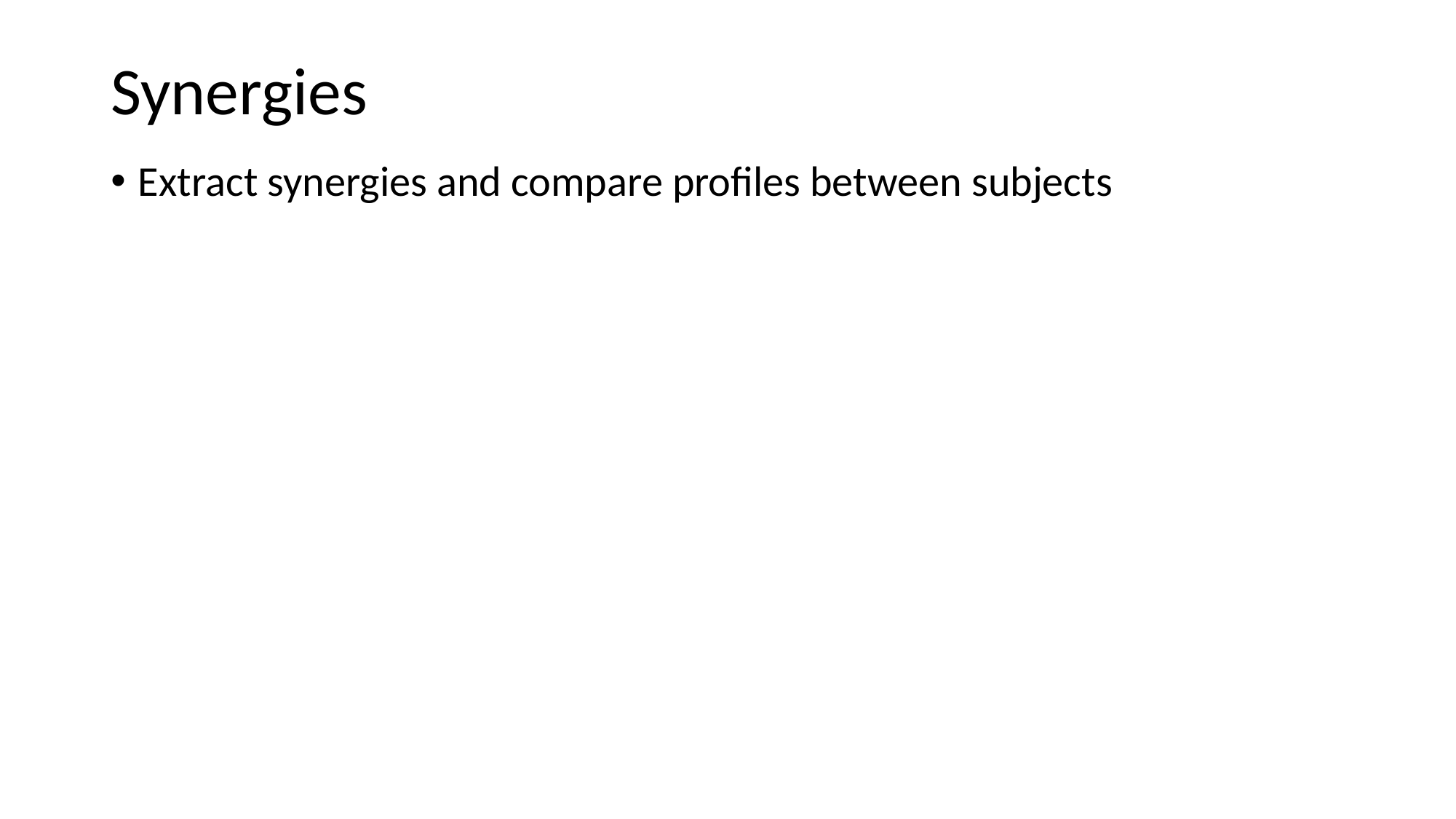

# Synergies
Extract synergies and compare profiles between subjects